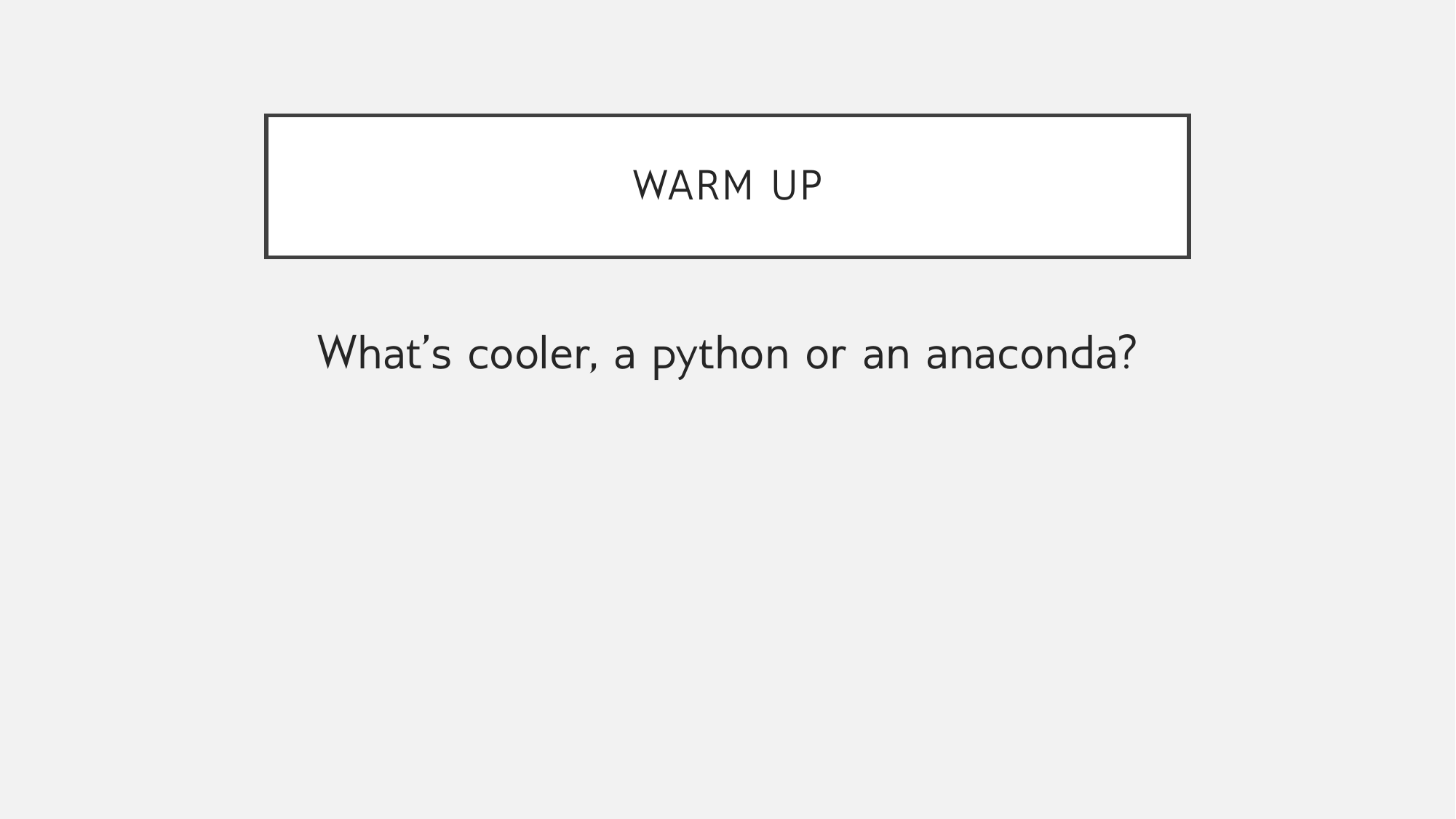

# Warm Up
What’s cooler, a python or an anaconda?